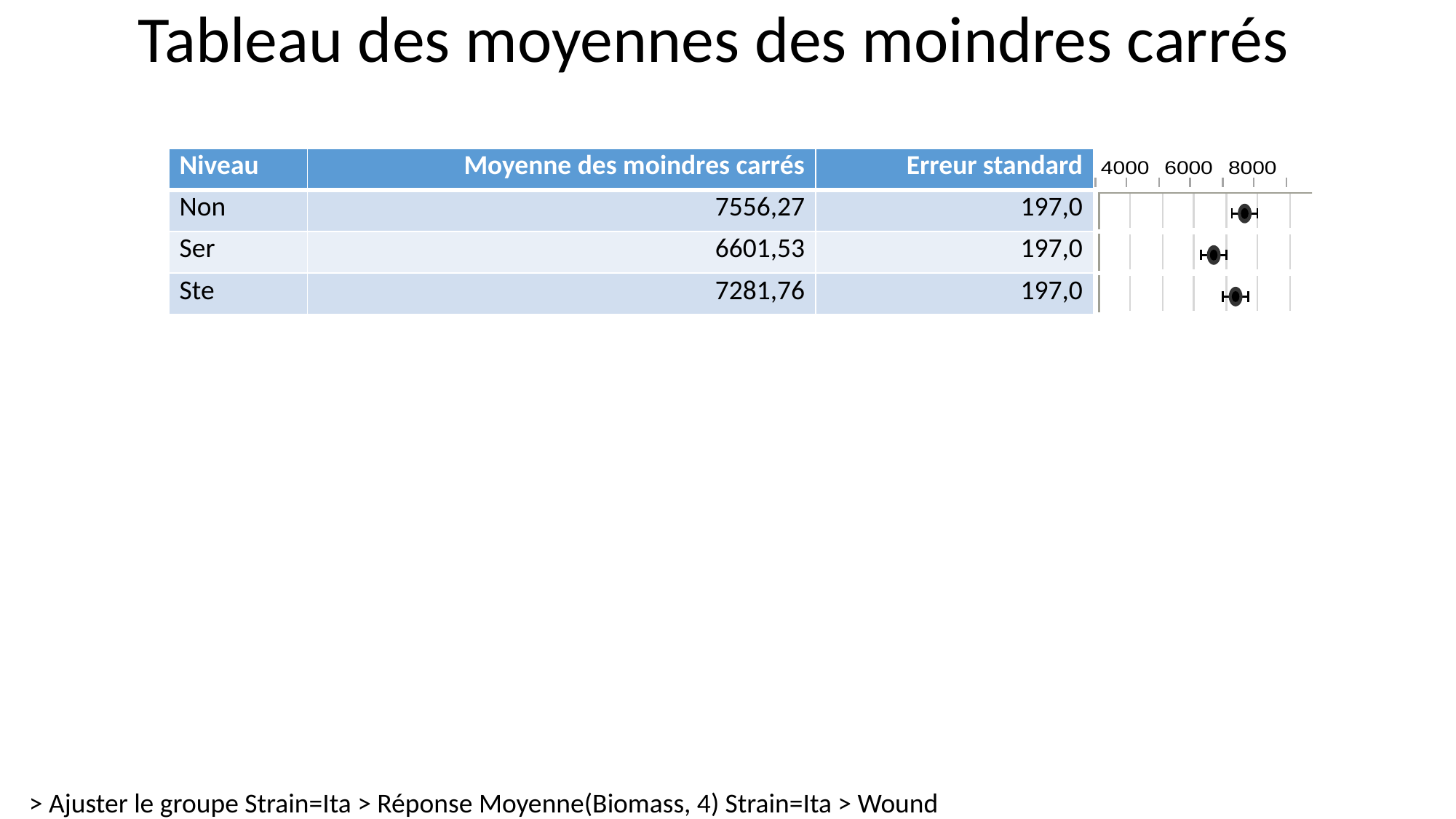

# Tableau des moyennes des moindres carrés
| Niveau | Moyenne des moindres carrés | Erreur standard |  |
| --- | --- | --- | --- |
| Non | 7556,27 | 197,0 |  |
| Ser | 6601,53 | 197,0 |  |
| Ste | 7281,76 | 197,0 |  |
> Ajuster le groupe Strain=Ita > Réponse Moyenne(Biomass, 4) Strain=Ita > Wound